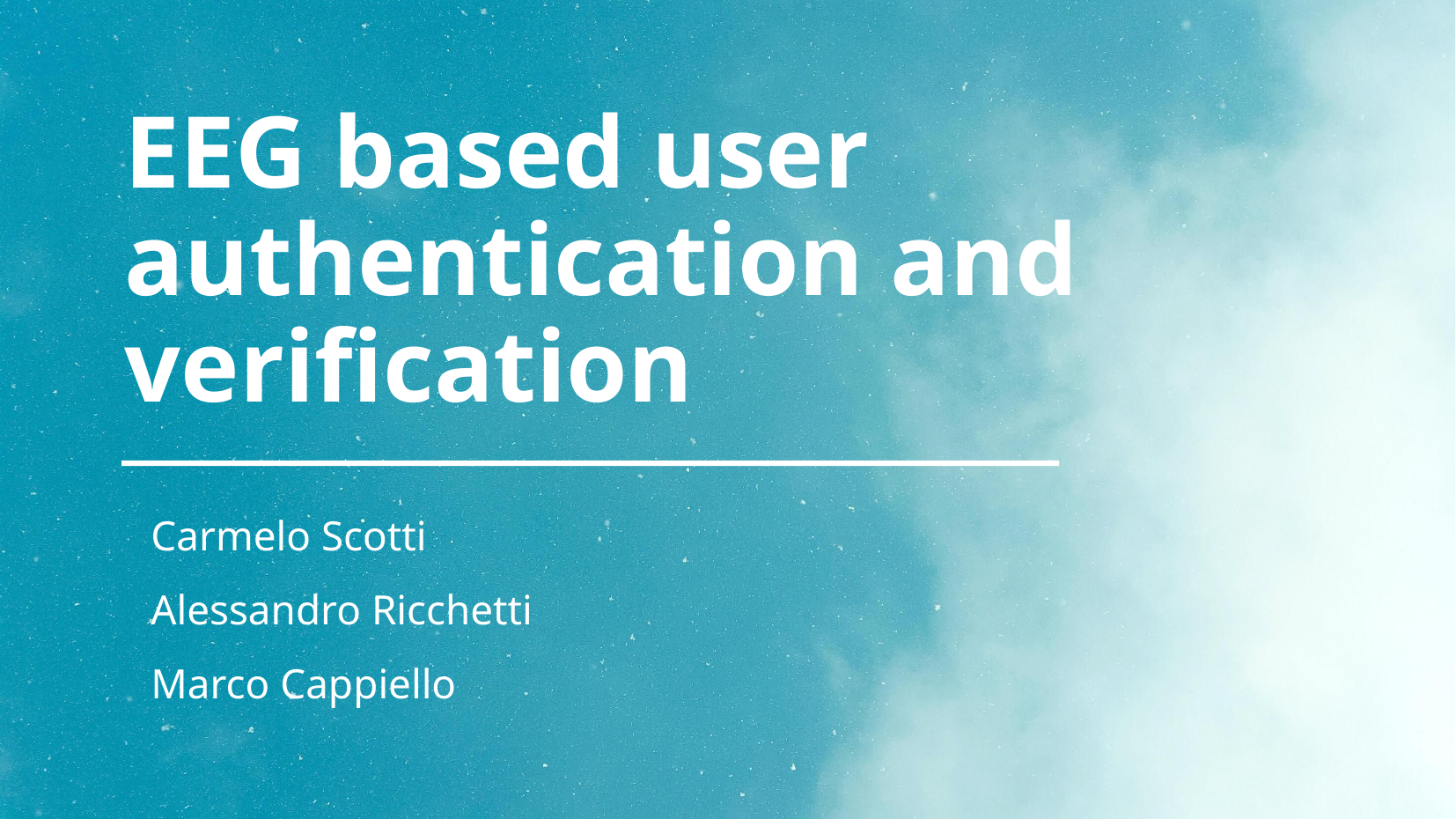

# EEG based user authentication and verification

Carmelo Scotti
Alessandro Ricchetti
Marco Cappiello